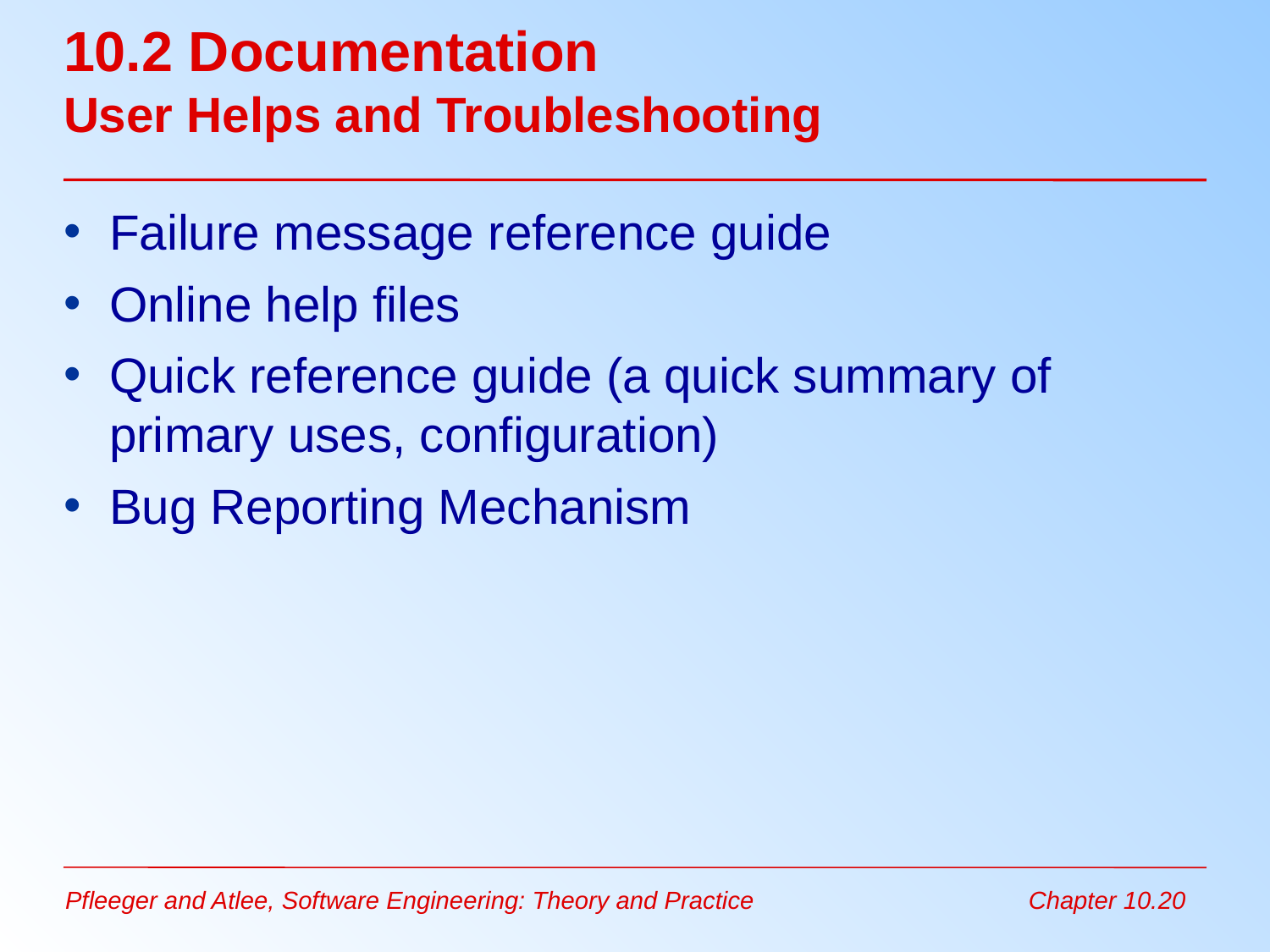

# 10.2 Documentation User Helps and Troubleshooting
Failure message reference guide
Online help files
Quick reference guide (a quick summary of primary uses, configuration)
Bug Reporting Mechanism